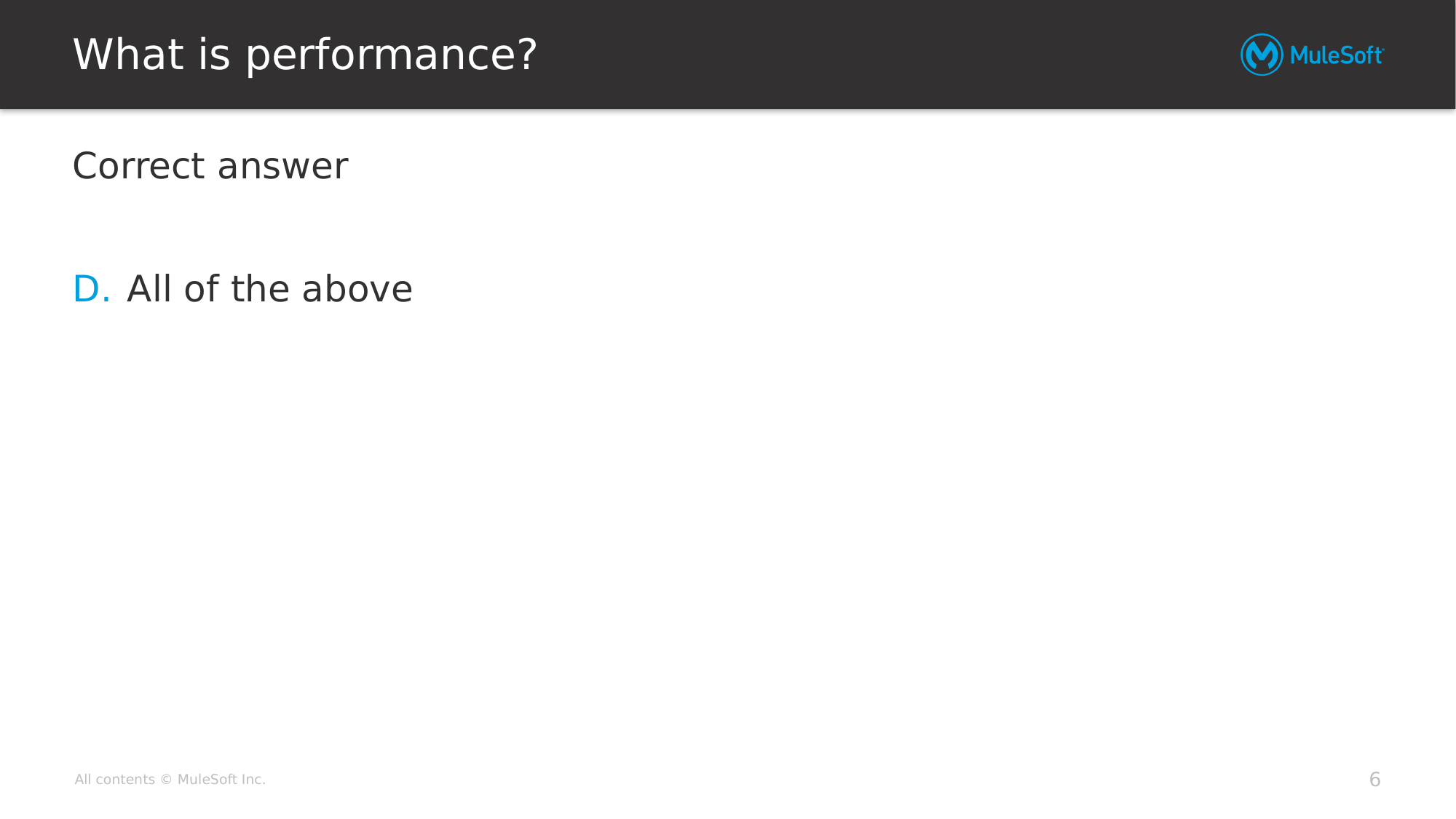

# What is performance?
Correct answer

All of the above
6